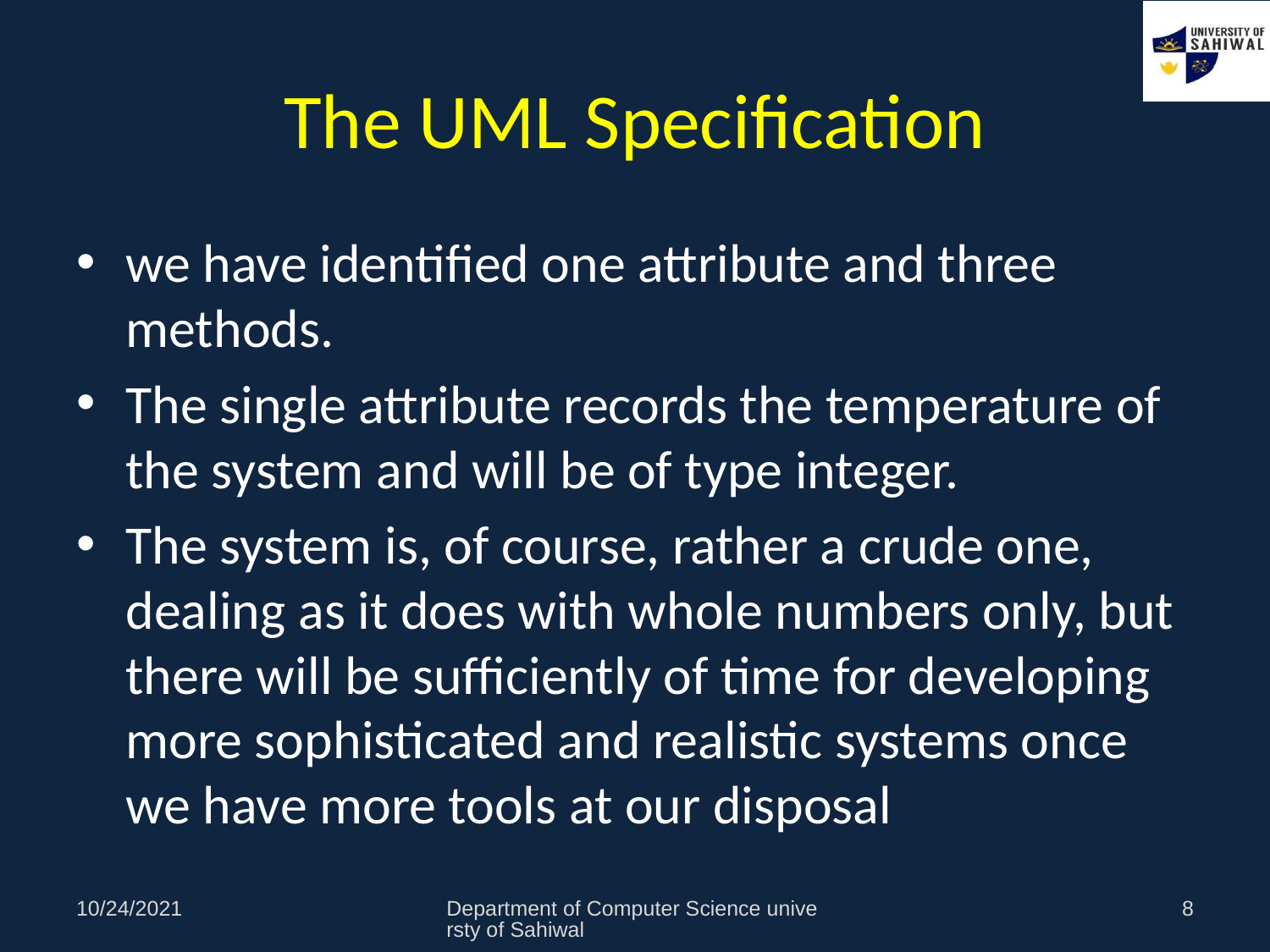

# The UML Specification
we have identified one attribute and three methods.
The single attribute records the temperature of the system and will be of type integer.
The system is, of course, rather a crude one, dealing as it does with whole numbers only, but there will be sufficiently of time for developing more sophisticated and realistic systems once we have more tools at our disposal
10/24/2021
Department of Computer Science universty of Sahiwal
8